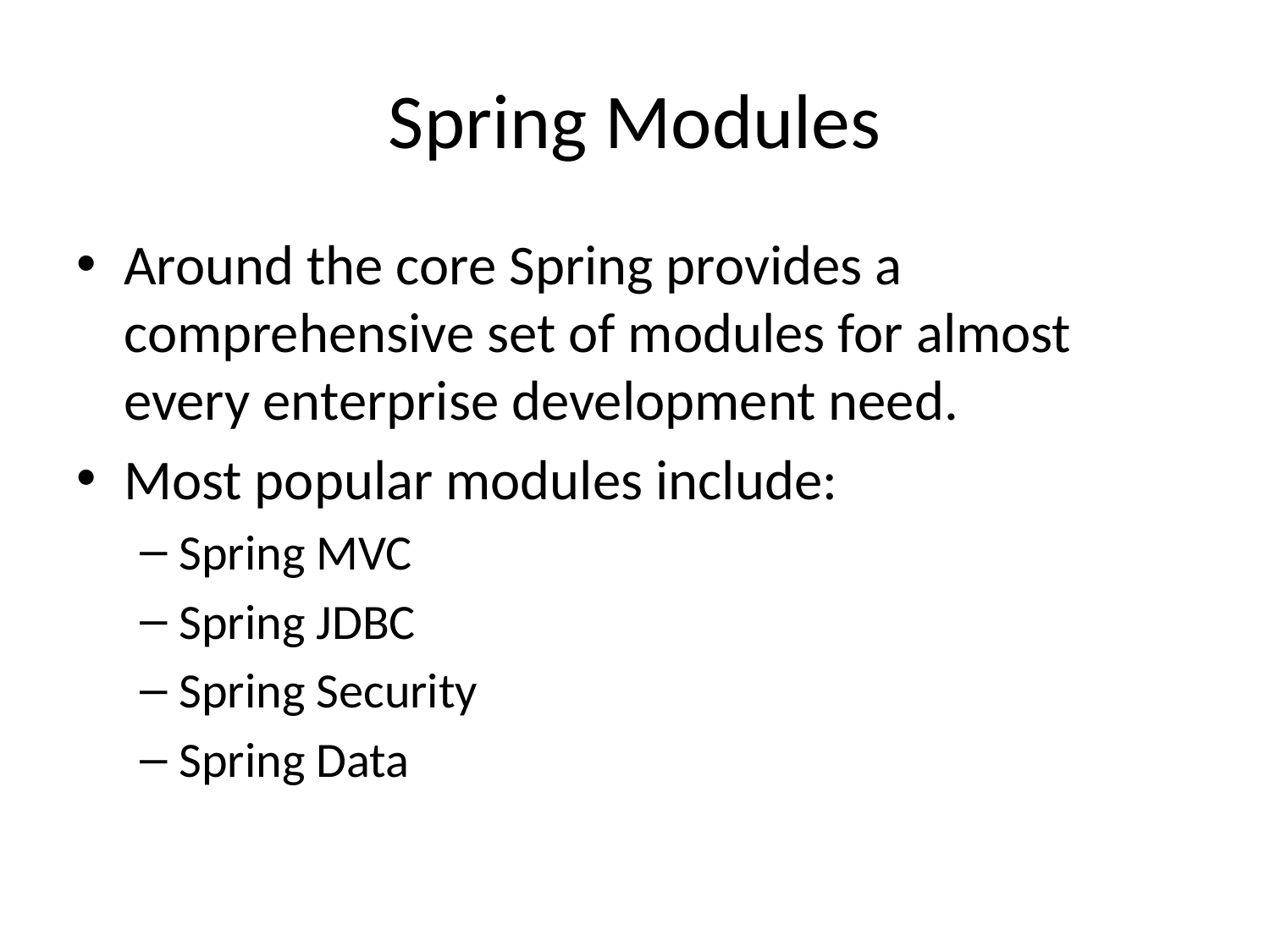

# Spring Modules
Around the core Spring provides a comprehensive set of modules for almost every enterprise development need.
Most popular modules include:
Spring MVC
Spring JDBC
Spring Security
Spring Data